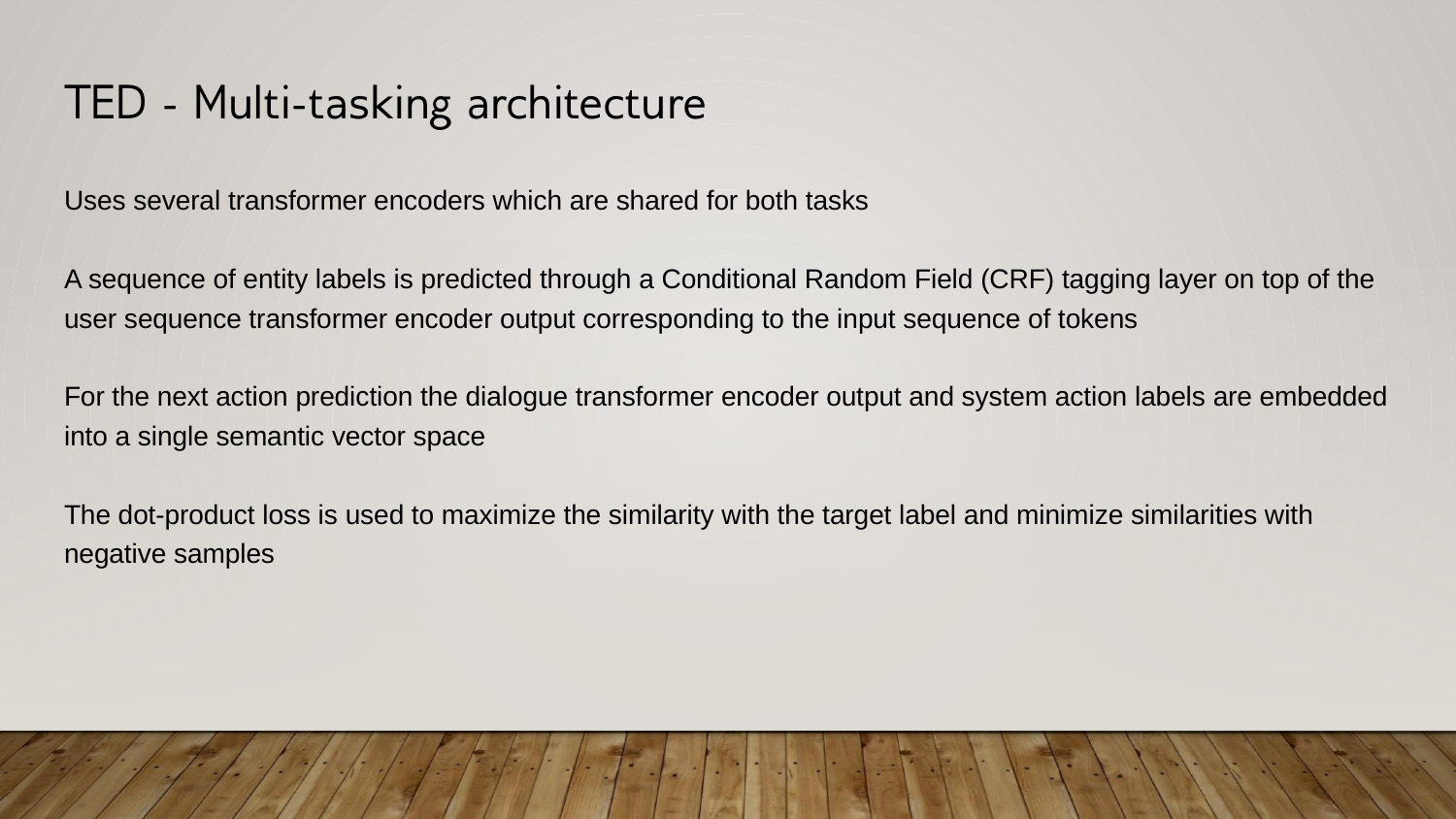

# TED - Multi-tasking architecture
Uses several transformer encoders which are shared for both tasks

A sequence of entity labels is predicted through a Conditional Random Field (CRF) tagging layer on top of the user sequence transformer encoder output corresponding to the input sequence of tokens

For the next action prediction the dialogue transformer encoder output and system action labels are embedded into a single semantic vector space

The dot-product loss is used to maximize the similarity with the target label and minimize similarities with negative samples